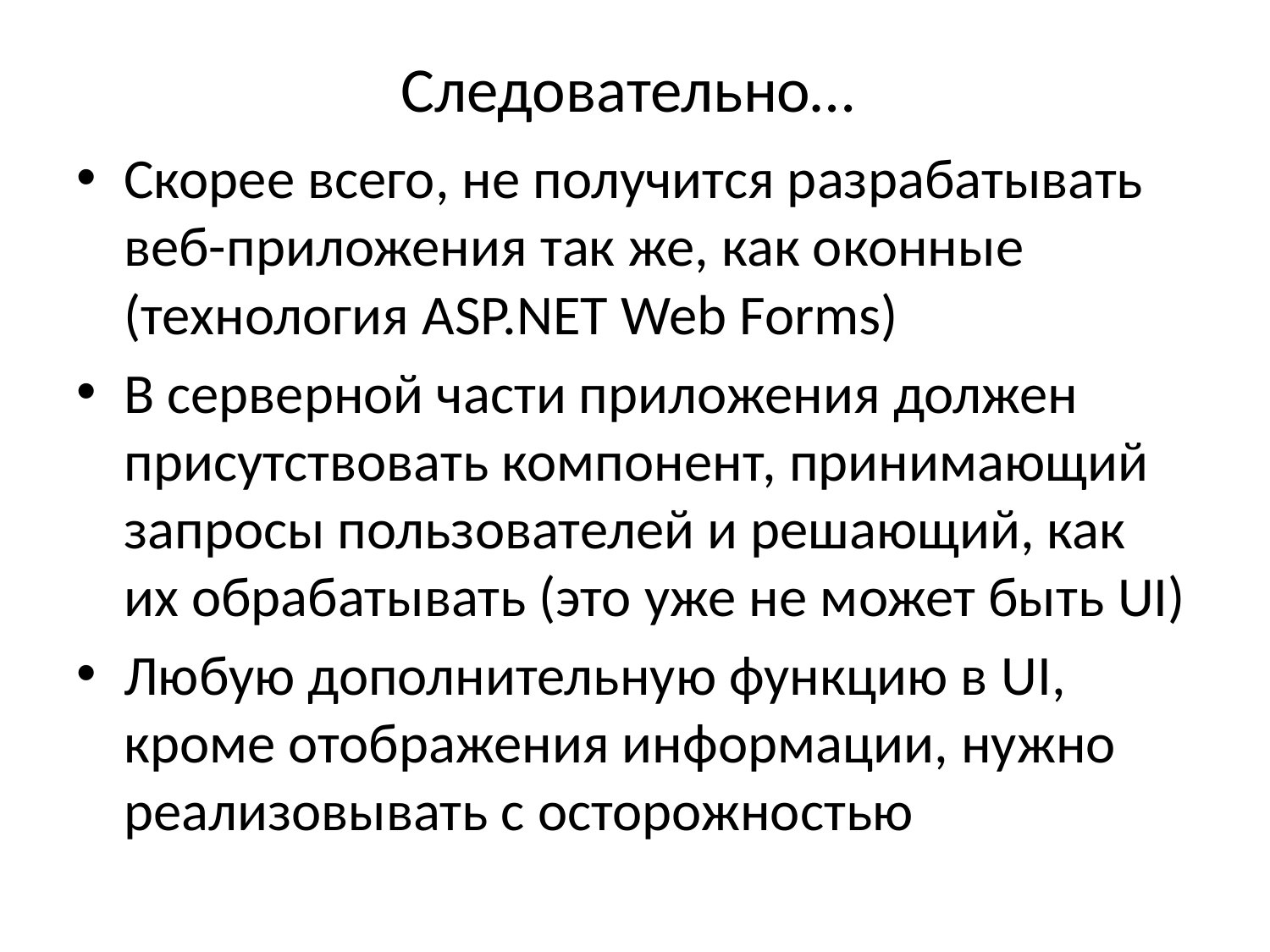

# Следовательно…
Скорее всего, не получится разрабатывать веб-приложения так же, как оконные (технология ASP.NET Web Forms)
В серверной части приложения должен присутствовать компонент, принимающий запросы пользователей и решающий, как их обрабатывать (это уже не может быть UI)
Любую дополнительную функцию в UI, кроме отображения информации, нужно реализовывать с осторожностью